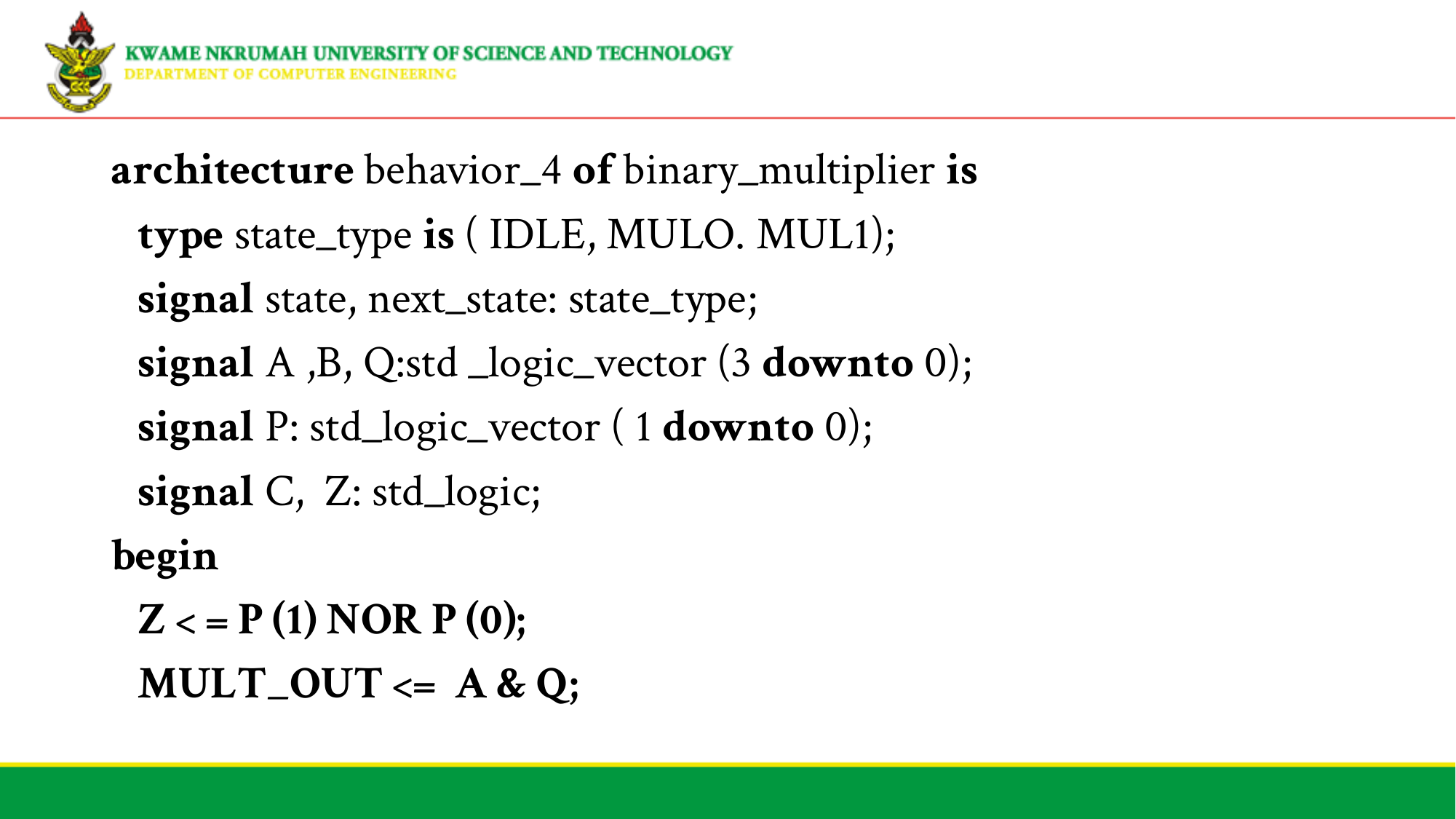

architecture behavior_4 of binary_multiplier is
	type state_type is ( IDLE, MULO. MUL1);
	signal state, next_state: state_type;
	signal A ,B, Q:std _logic_vector (3 downto 0);
	signal P: std_logic_vector ( 1 downto 0);
	signal C,  Z: std_logic;
begin
	Z < = P (1) NOR P (0);
	MULT_OUT <=  A & Q;